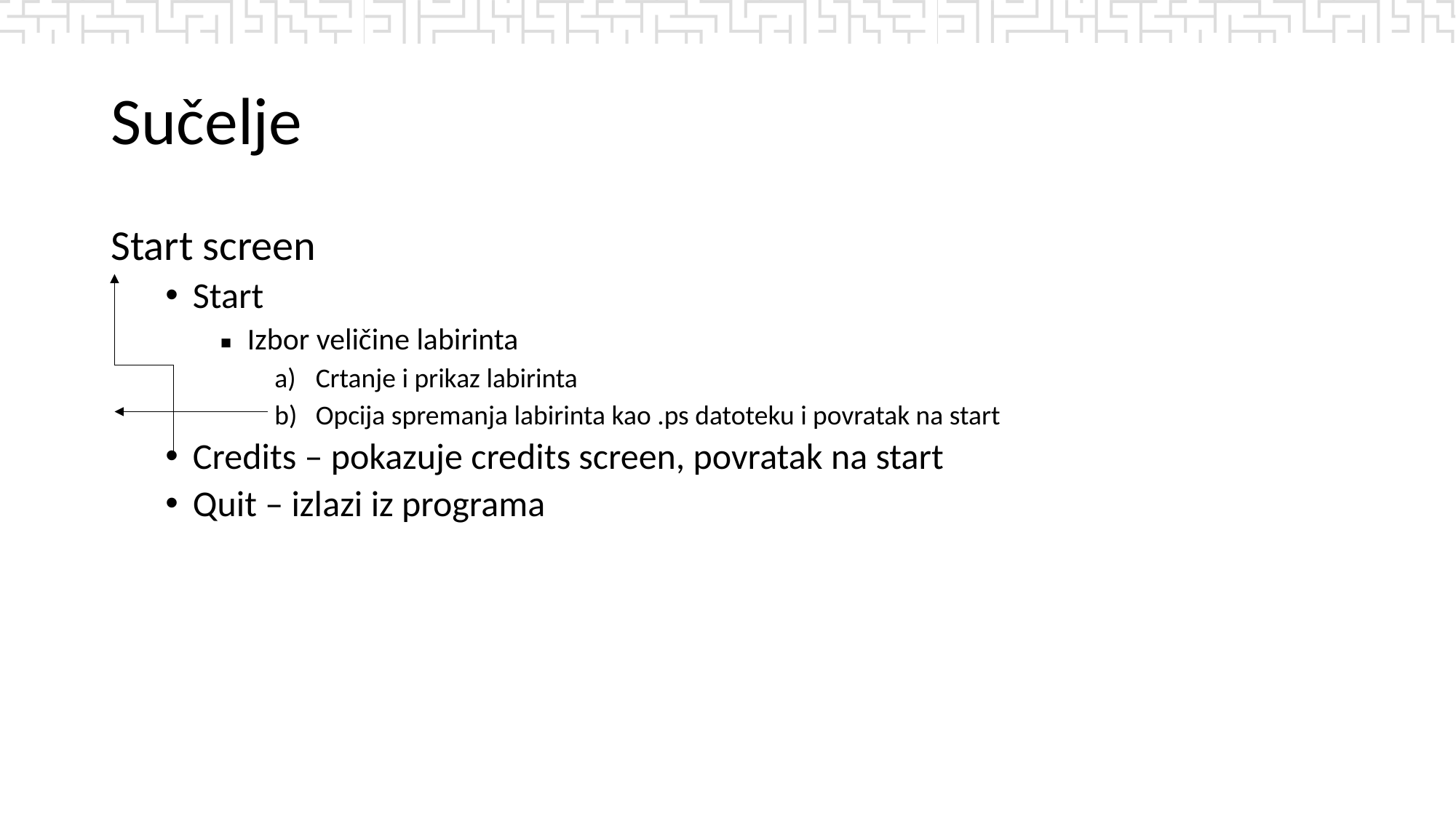

# Sučelje
Start screen
Start
Izbor veličine labirinta
Crtanje i prikaz labirinta
Opcija spremanja labirinta kao .ps datoteku i povratak na start
Credits – pokazuje credits screen, povratak na start
Quit – izlazi iz programa